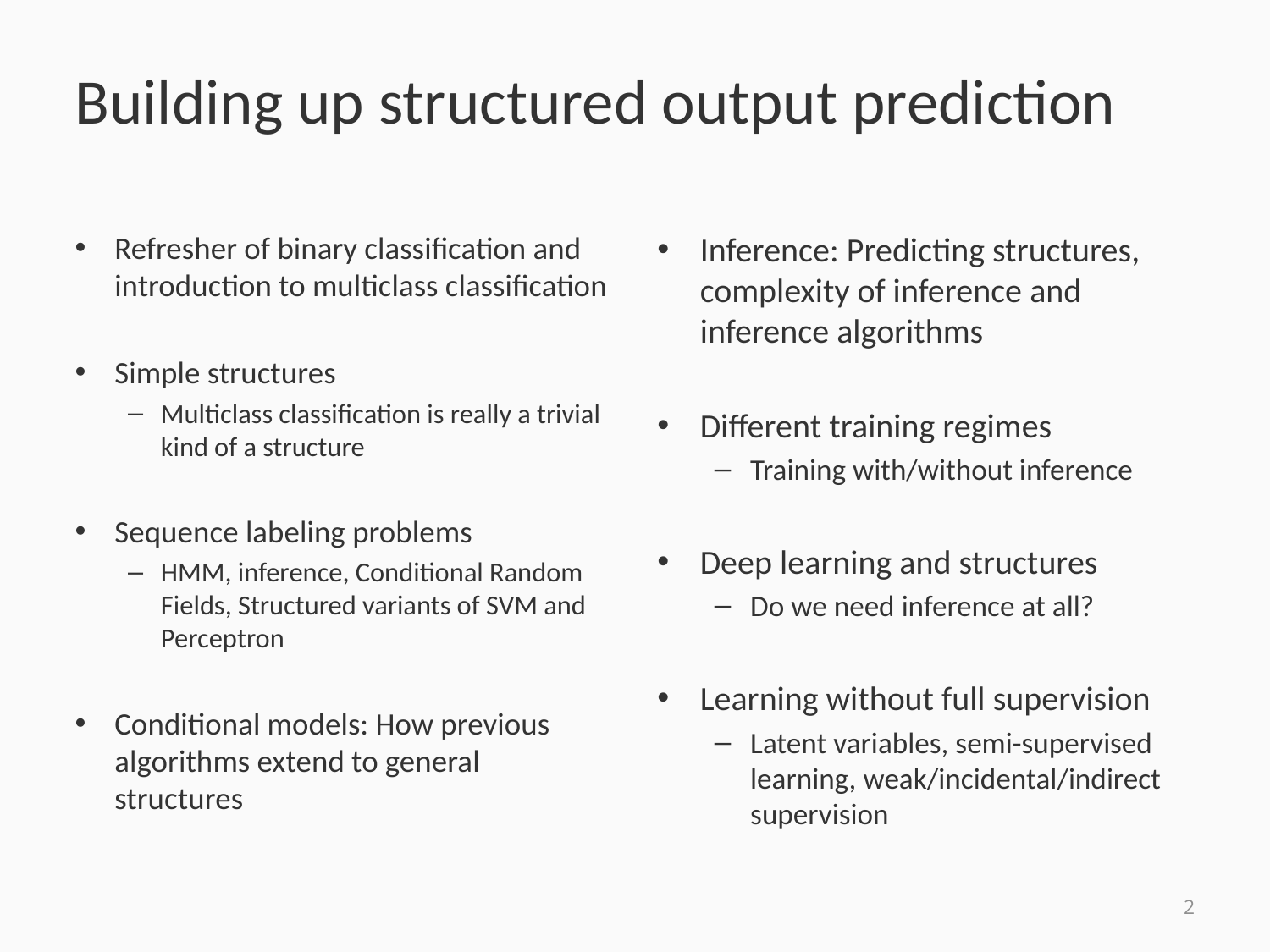

# Building up structured output prediction
Refresher of binary classification and introduction to multiclass classification

Simple structures
Multiclass classification is really a trivial kind of a structure

Sequence labeling problems
HMM, inference, Conditional Random Fields, Structured variants of SVM and Perceptron

Conditional models: How previous algorithms extend to general structures

Inference: Predicting structures, complexity of inference and inference algorithms

Different training regimes
Training with/without inference

Deep learning and structures
Do we need inference at all?

Learning without full supervision
Latent variables, semi-supervised learning, weak/incidental/indirect supervision
2